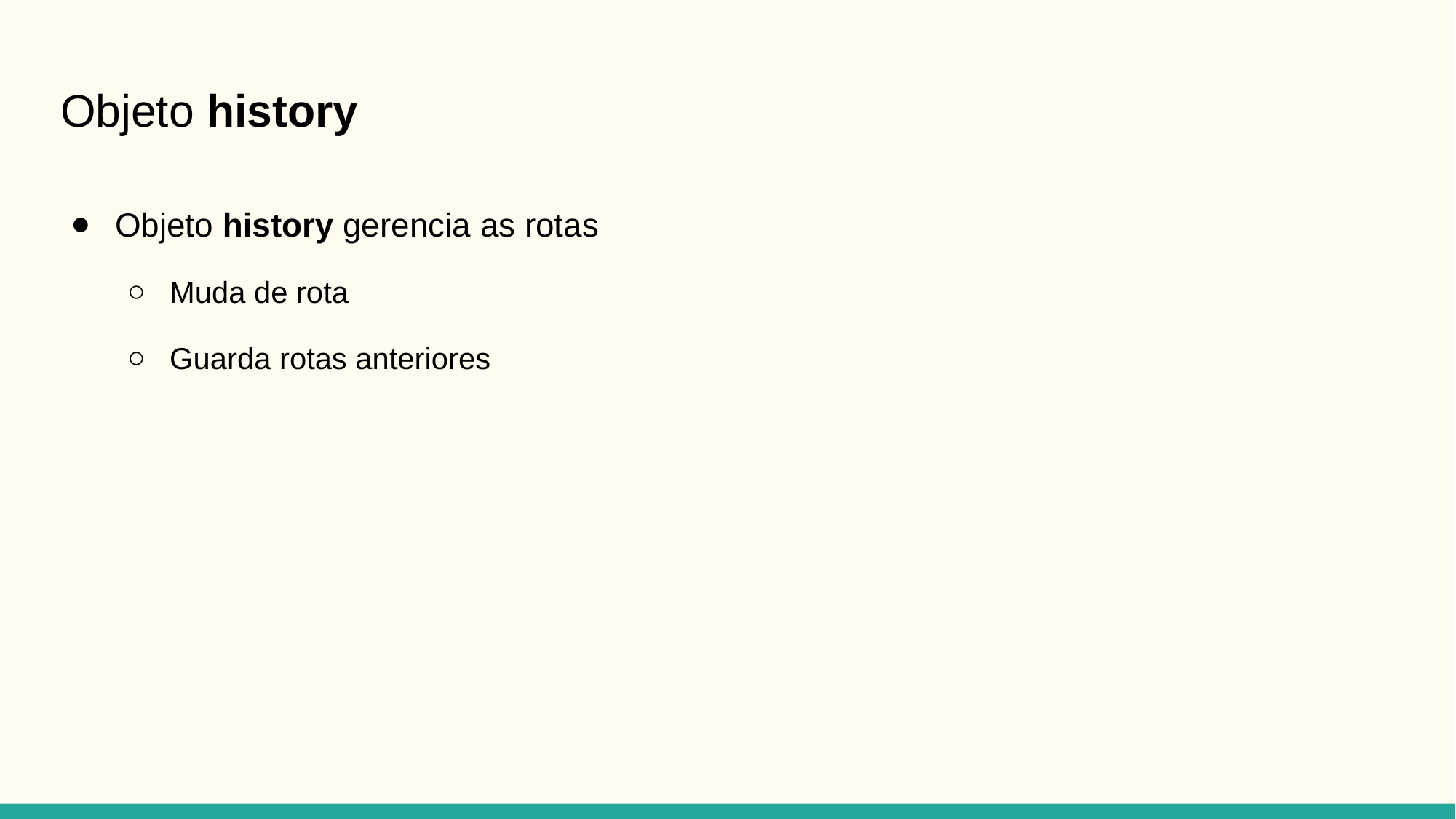

# Objeto history
Objeto history gerencia as rotas
Muda de rota
Guarda rotas anteriores